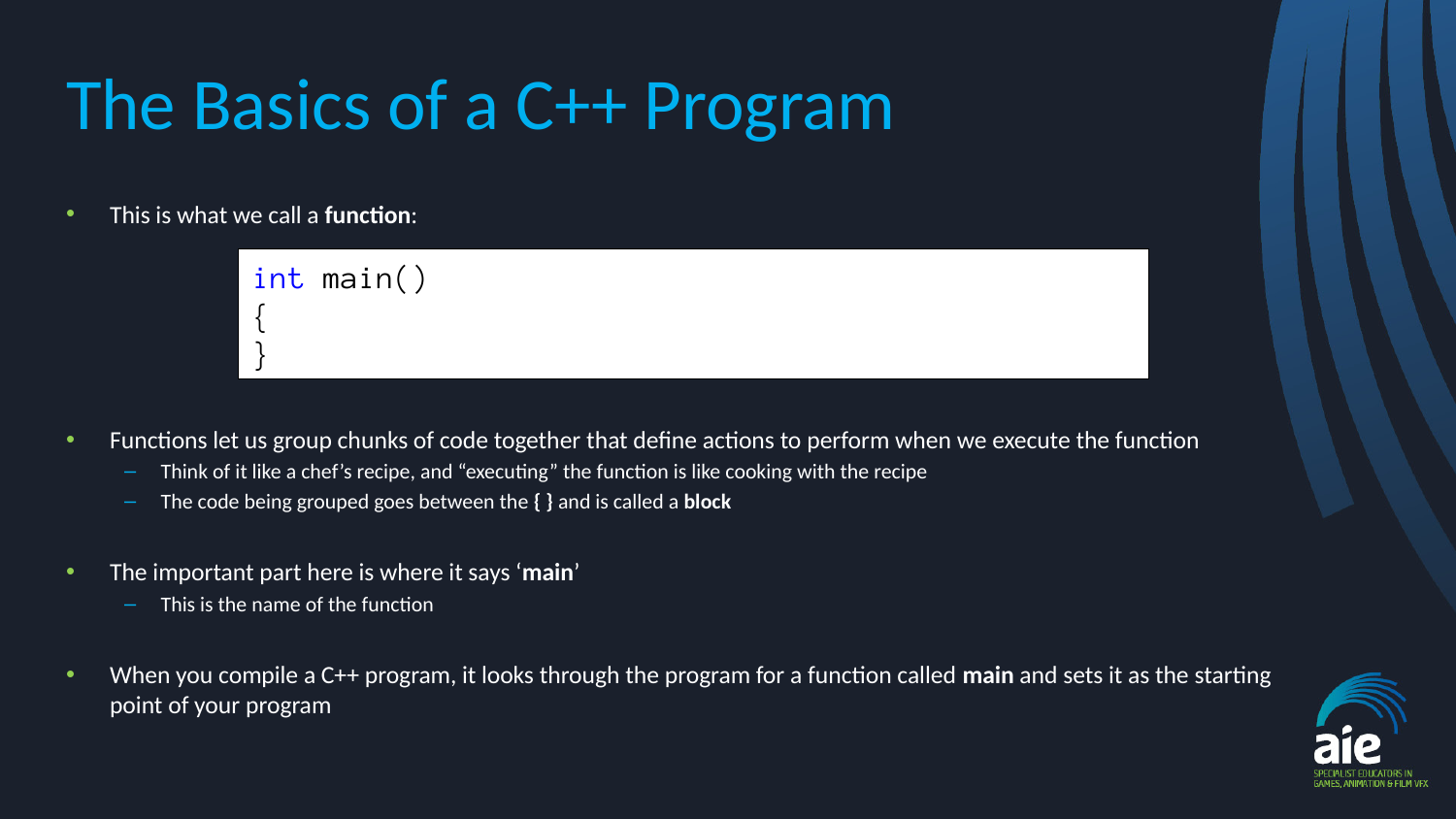

# The Basics of a C++ Program
This is what we call a function:

Functions let us group chunks of code together that define actions to perform when we execute the function
Think of it like a chef’s recipe, and “executing” the function is like cooking with the recipe
The code being grouped goes between the { } and is called a block

The important part here is where it says ‘main’
This is the name of the function

When you compile a C++ program, it looks through the program for a function called main and sets it as the starting point of your program
int main()
{
}